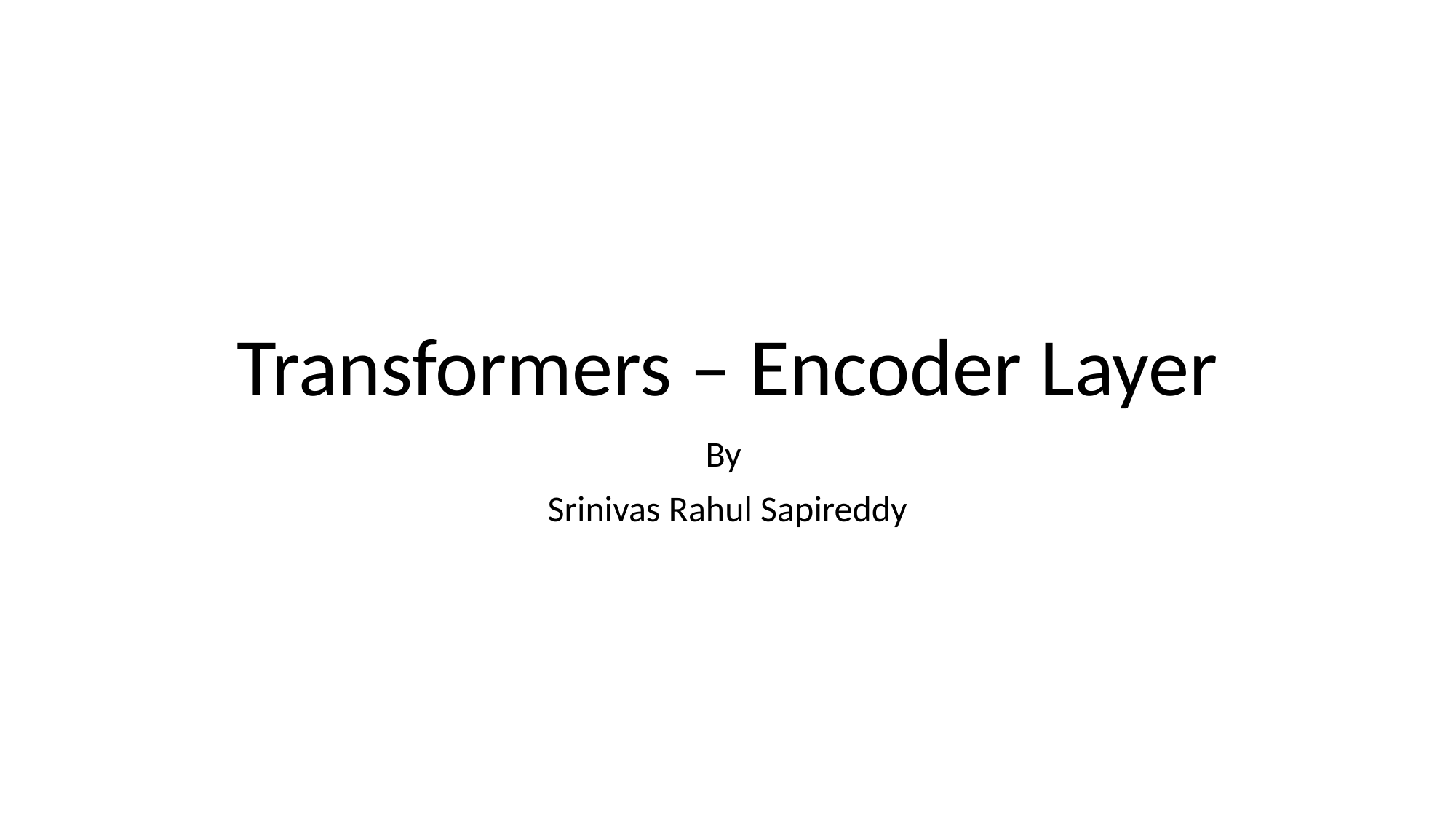

# Transformers – Encoder Layer
By
Srinivas Rahul Sapireddy